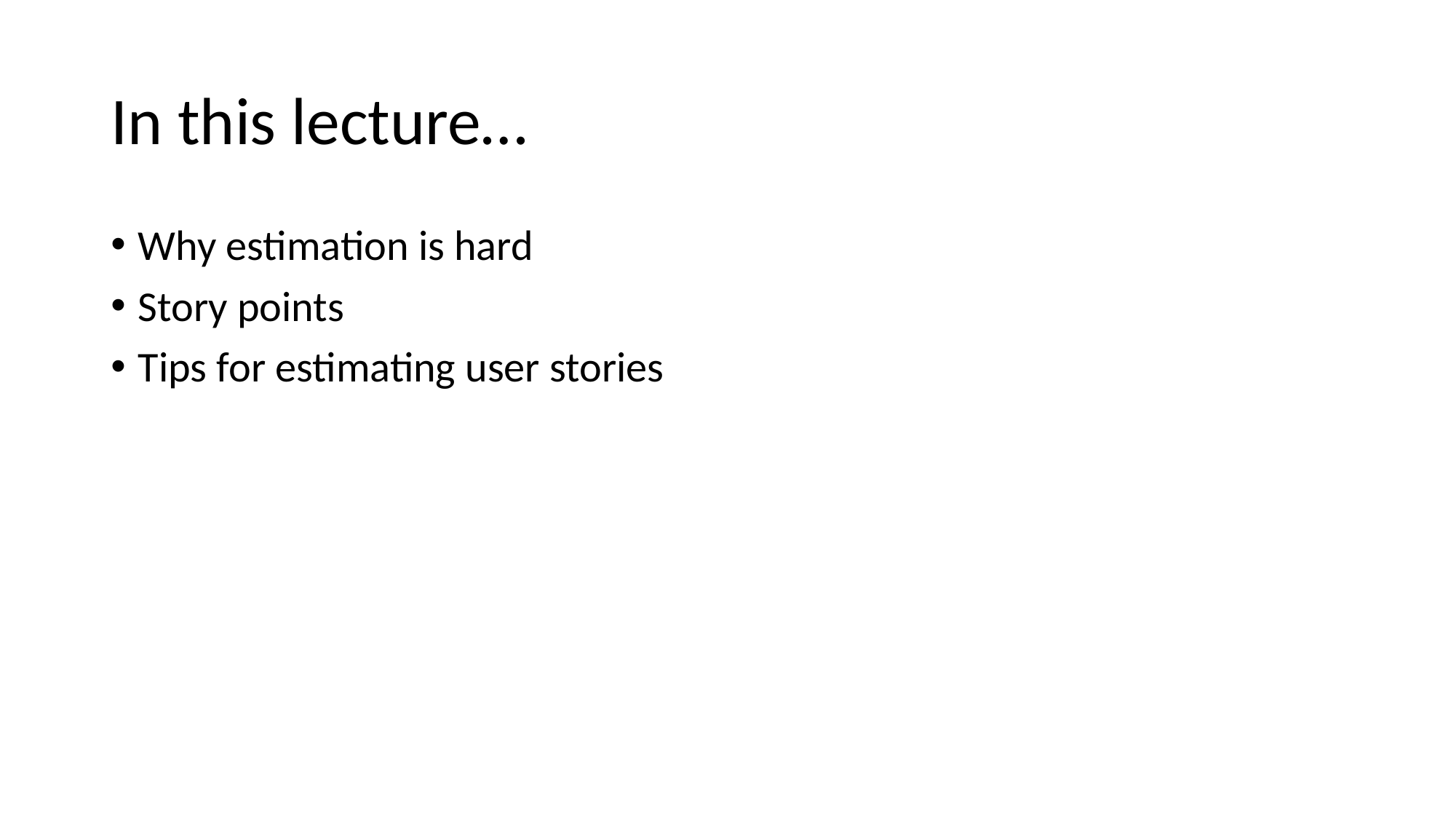

# In this lecture…
Why estimation is hard
Story points
Tips for estimating user stories